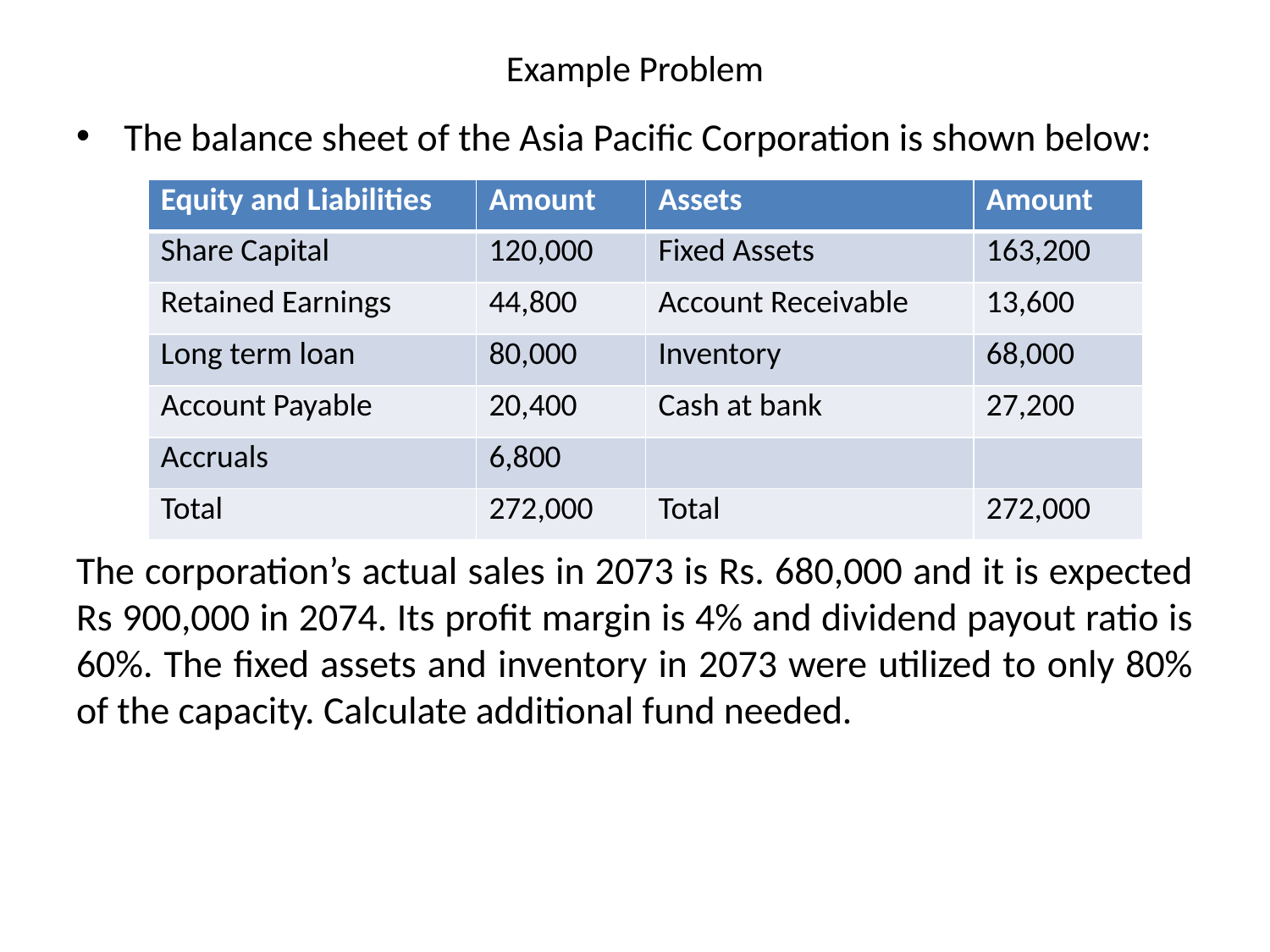

# Example Problem
The balance sheet of the Asia Pacific Corporation is shown below:

The corporation’s actual sales in 2073 is Rs. 680,000 and it is expected Rs 900,000 in 2074. Its profit margin is 4% and dividend payout ratio is 60%. The fixed assets and inventory in 2073 were utilized to only 80% of the capacity. Calculate additional fund needed.

| Equity and Liabilities | Amount | Assets | Amount |
| --- | --- | --- | --- |
| Share Capital | 120,000 | Fixed Assets | 163,200 |
| Retained Earnings | 44,800 | Account Receivable | 13,600 |
| Long term loan | 80,000 | Inventory | 68,000 |
| Account Payable | 20,400 | Cash at bank | 27,200 |
| Accruals | 6,800 |  |  |
| Total | 272,000 | Total | 272,000 |